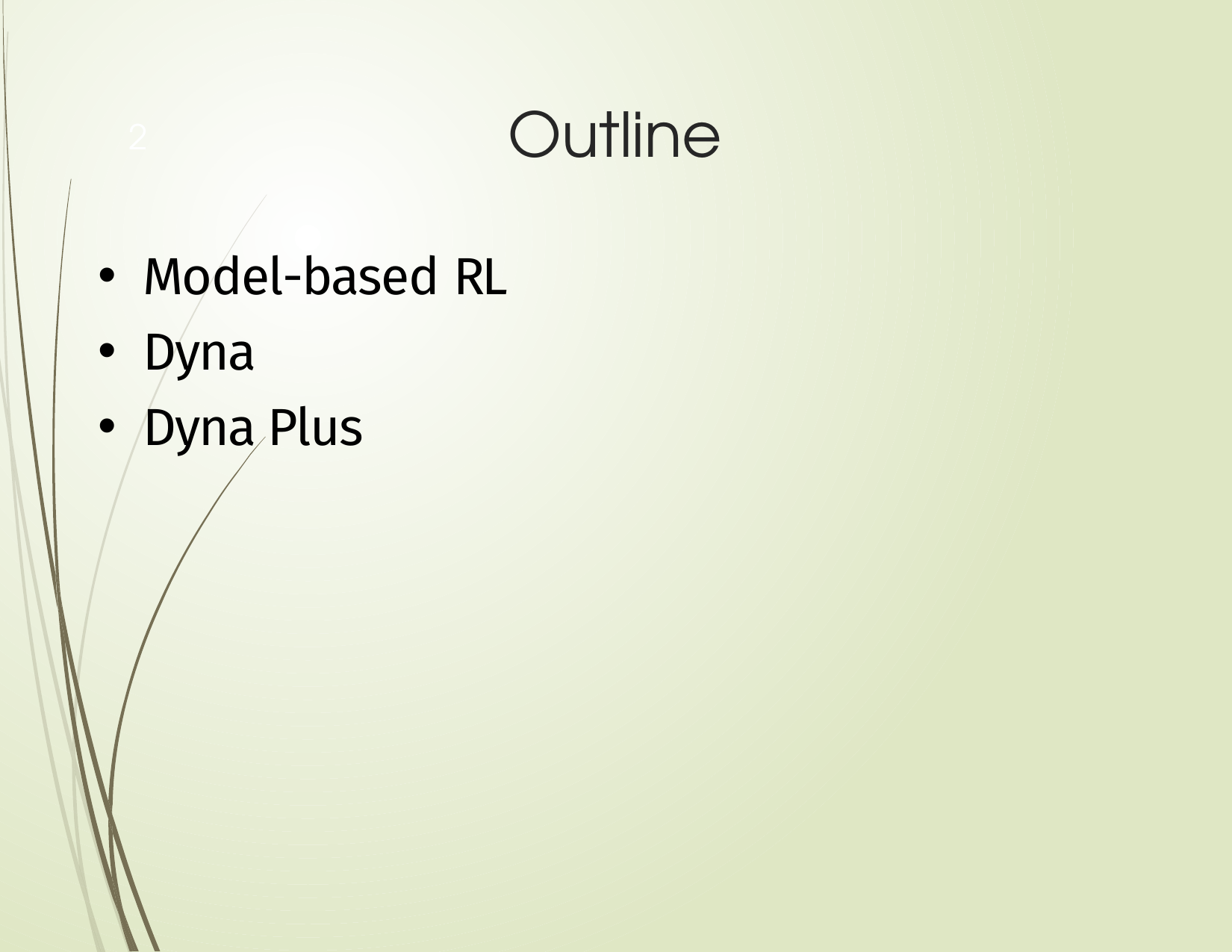

# Outline
2
Model-based RL
Dyna
Dyna Plus